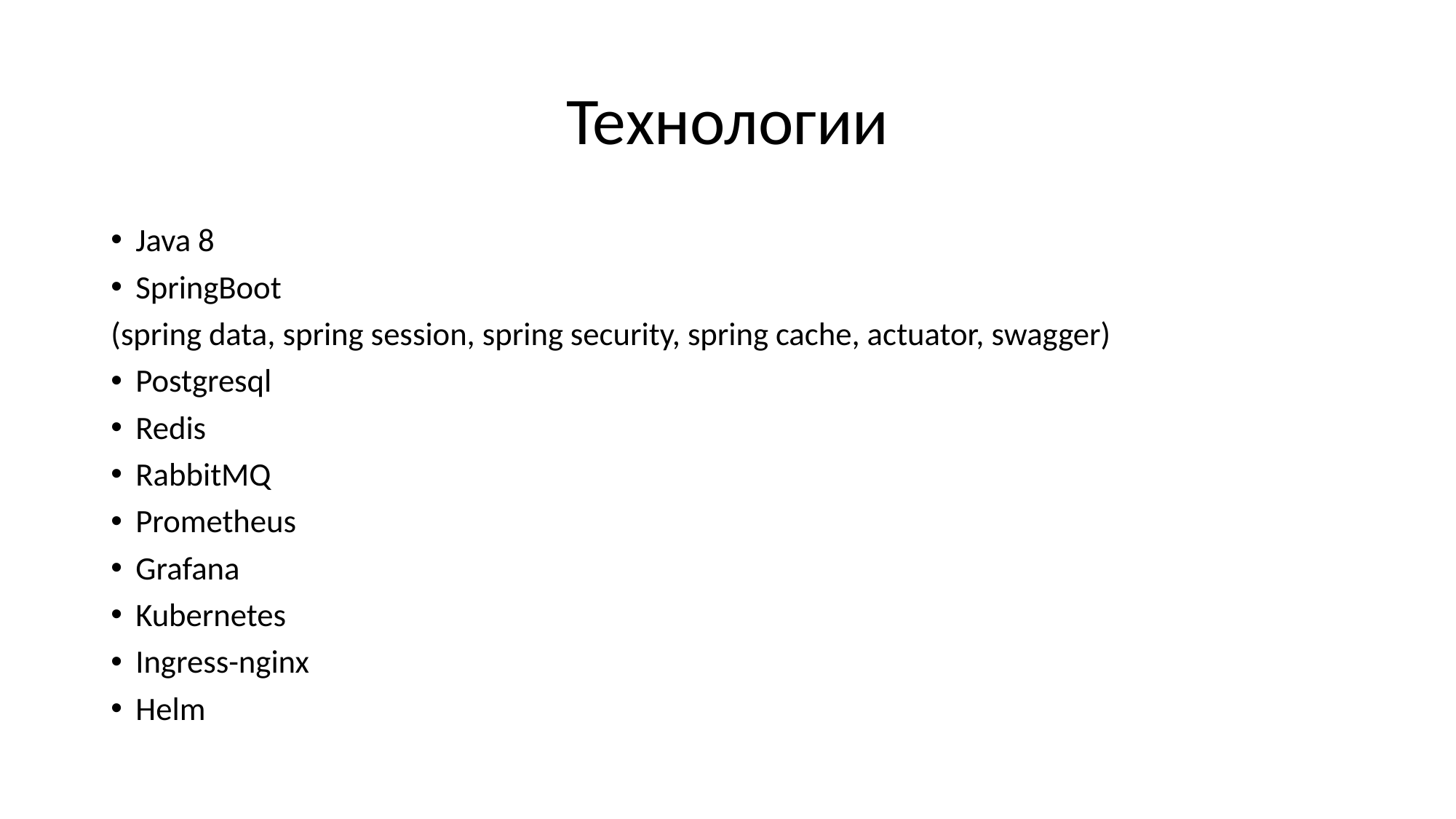

# Технологии
Java 8
SpringBoot
(spring data, spring session, spring security, spring cache, actuator, swagger)
Postgresql
Redis
RabbitMQ
Prometheus
Grafana
Kubernetes
Ingress-nginx
Helm